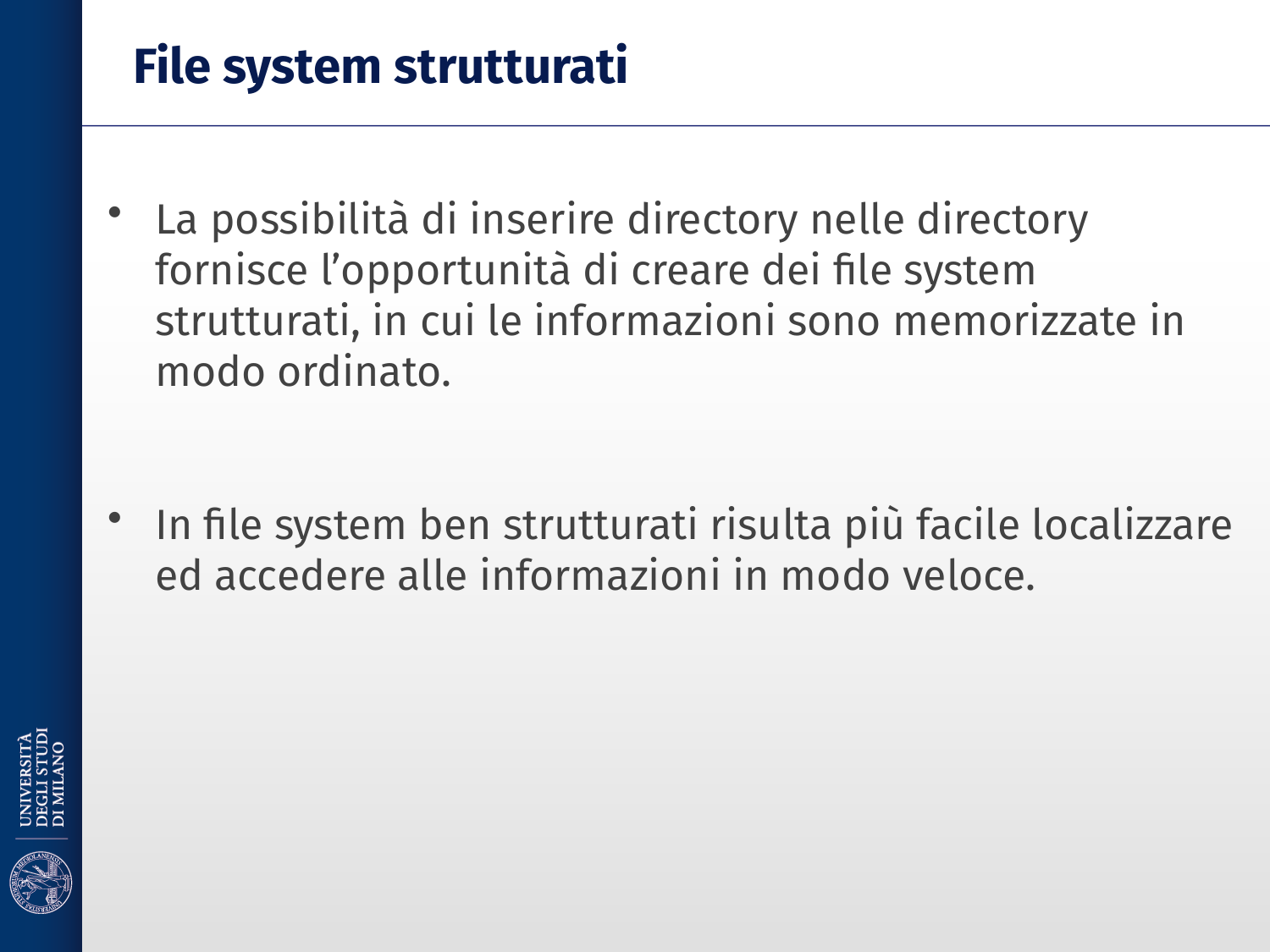

# File system strutturati
La possibilità di inserire directory nelle directory fornisce l’opportunità di creare dei file system strutturati, in cui le informazioni sono memorizzate in modo ordinato.

In file system ben strutturati risulta più facile localizzare ed accedere alle informazioni in modo veloce.